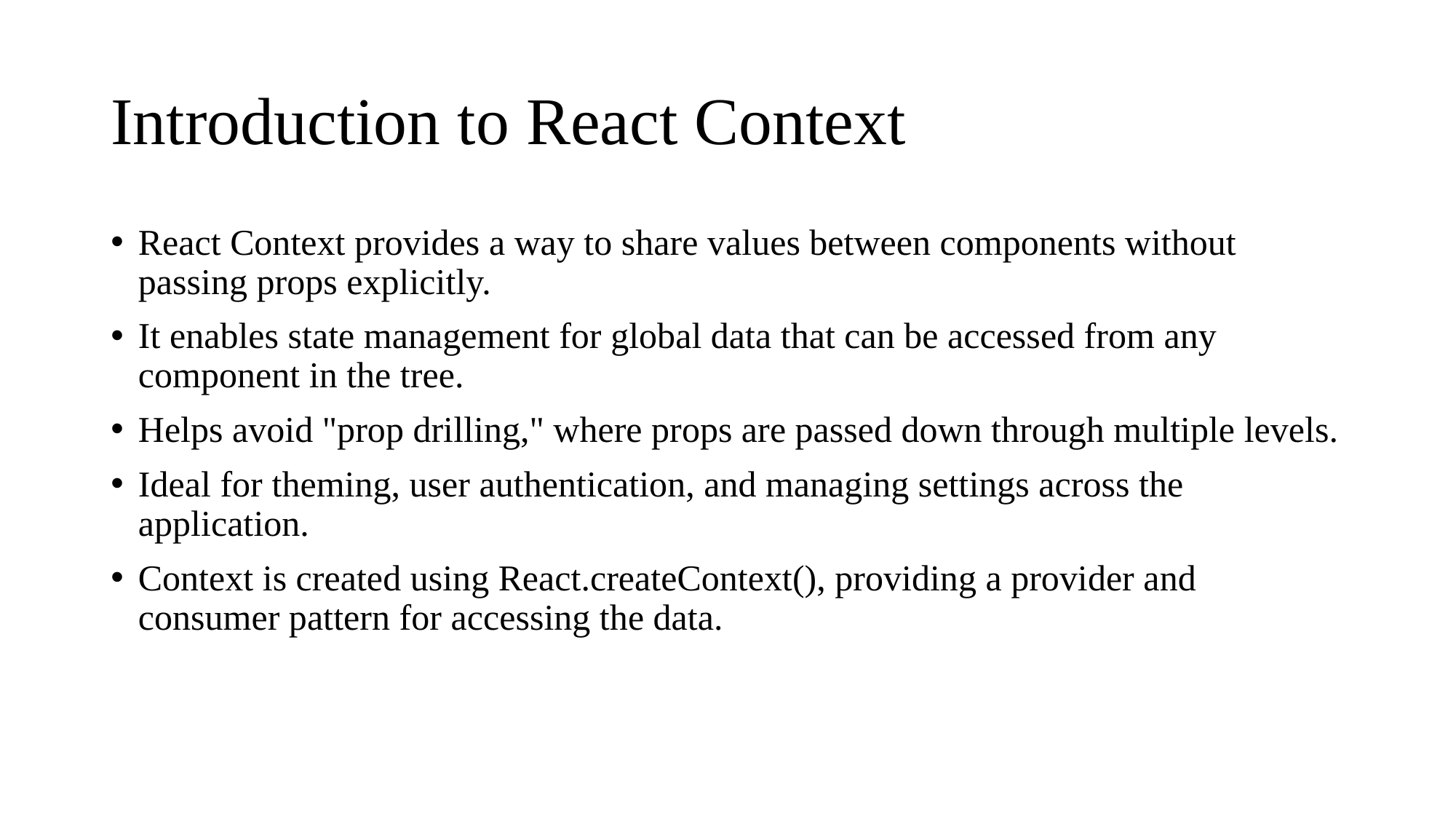

# Introduction to React Context
React Context provides a way to share values between components without passing props explicitly.
It enables state management for global data that can be accessed from any component in the tree.
Helps avoid "prop drilling," where props are passed down through multiple levels.
Ideal for theming, user authentication, and managing settings across the application.
Context is created using React.createContext(), providing a provider and consumer pattern for accessing the data.